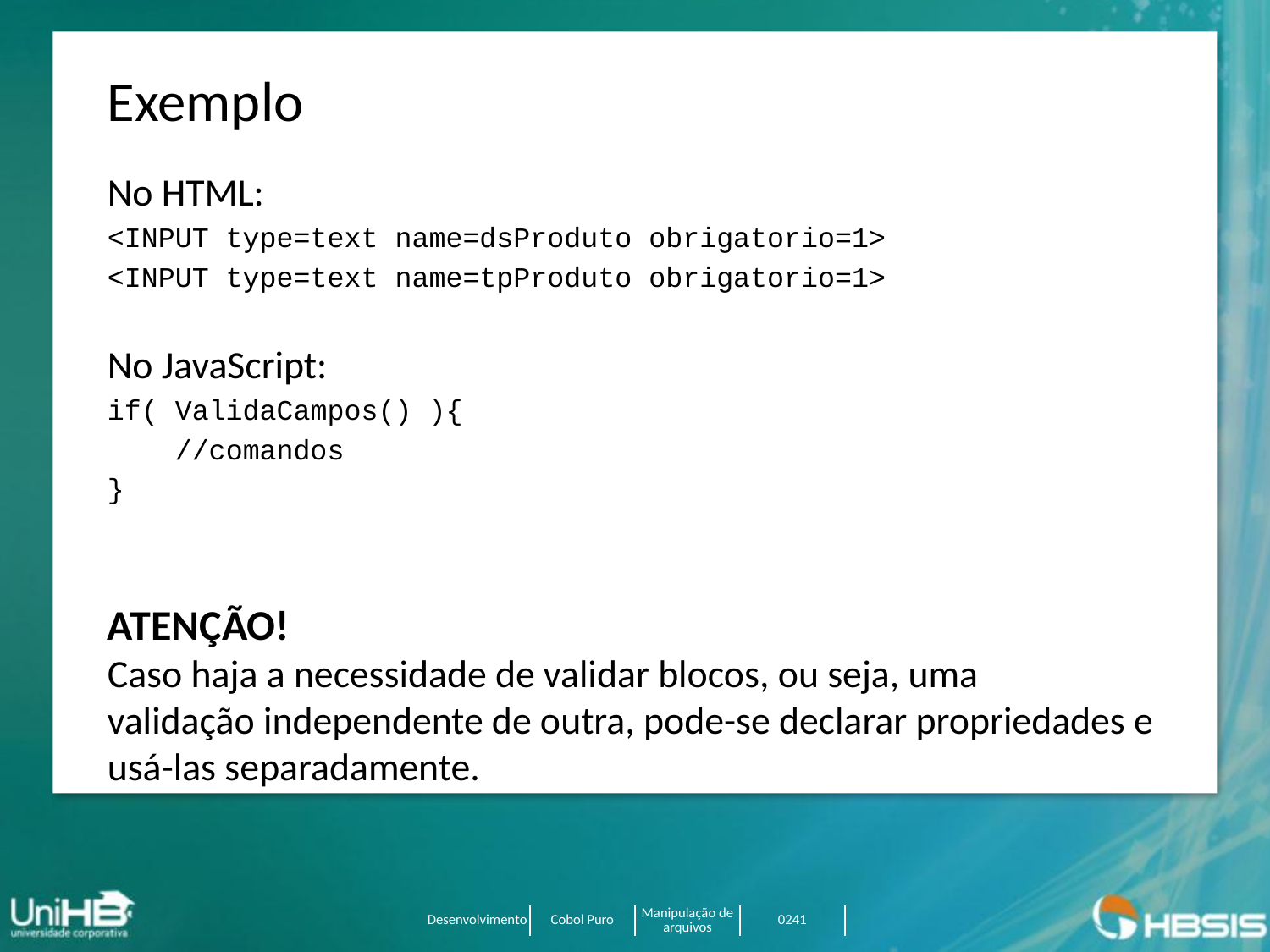

Exemplo
No HTML:
<INPUT type=text name=dsProduto obrigatorio=1>
<INPUT type=text name=tpProduto obrigatorio=1>

No JavaScript:
if( ValidaCampos() ){
    //comandos
}

ATENÇÃO!
Caso haja a necessidade de validar blocos, ou seja, uma
validação independente de outra, pode-se declarar propriedades e
usá-las separadamente.